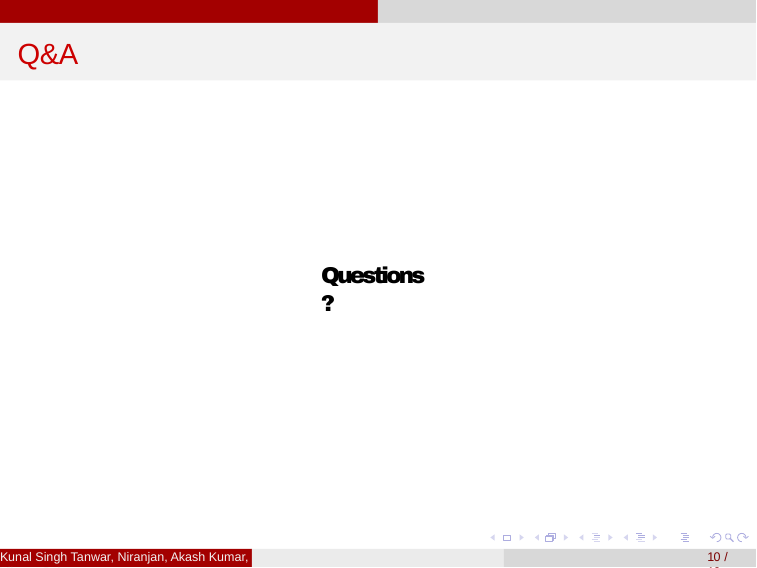

Q&A
Questions?
Kunal Singh Tanwar, Niranjan, Akash Kumar, Vikrant Sehrawat
10 / 10